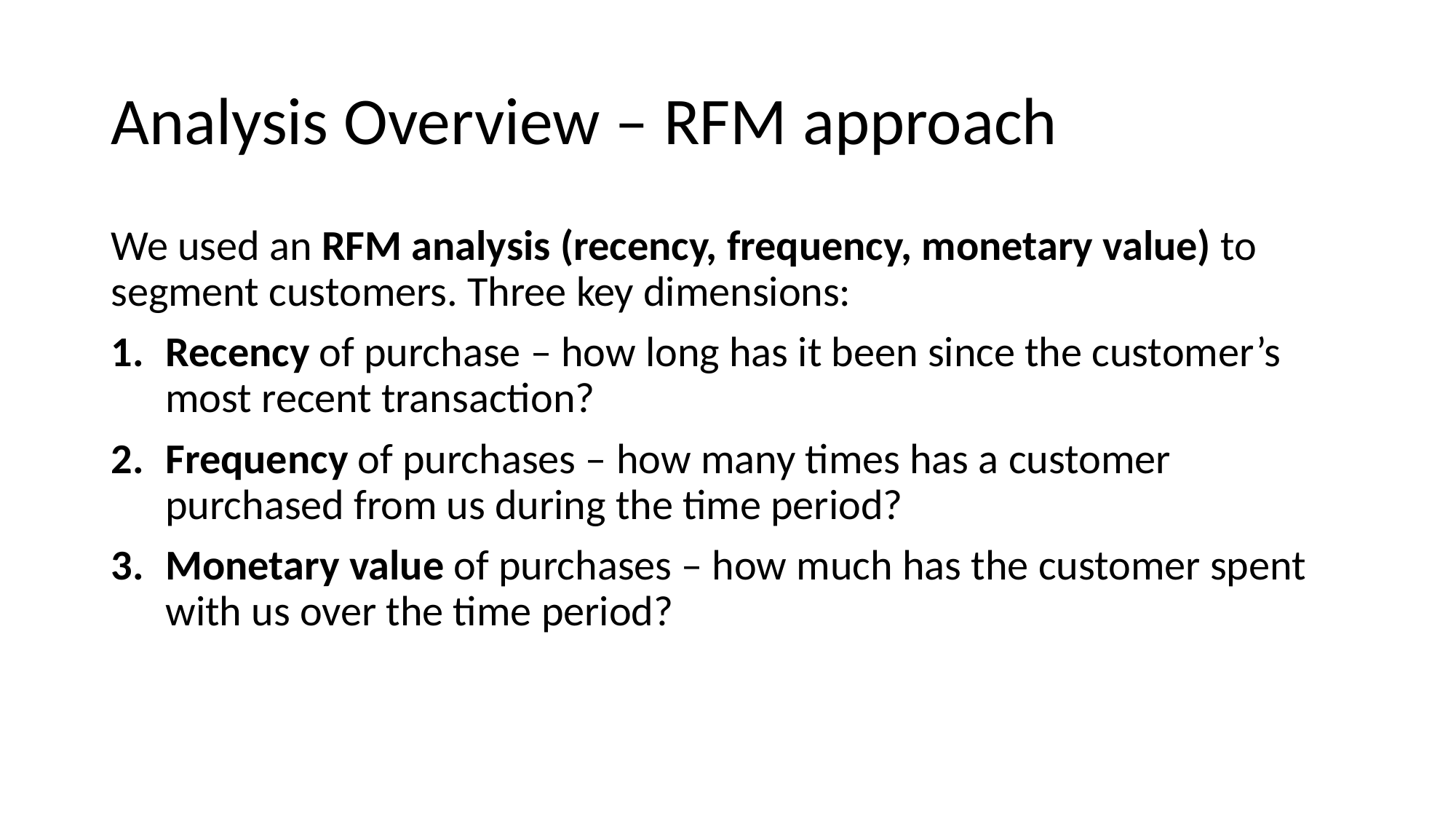

# Analysis Overview – RFM approach
We used an RFM analysis (recency, frequency, monetary value) to segment customers. Three key dimensions:
Recency of purchase – how long has it been since the customer’s most recent transaction?
Frequency of purchases – how many times has a customer purchased from us during the time period?
Monetary value of purchases – how much has the customer spent with us over the time period?